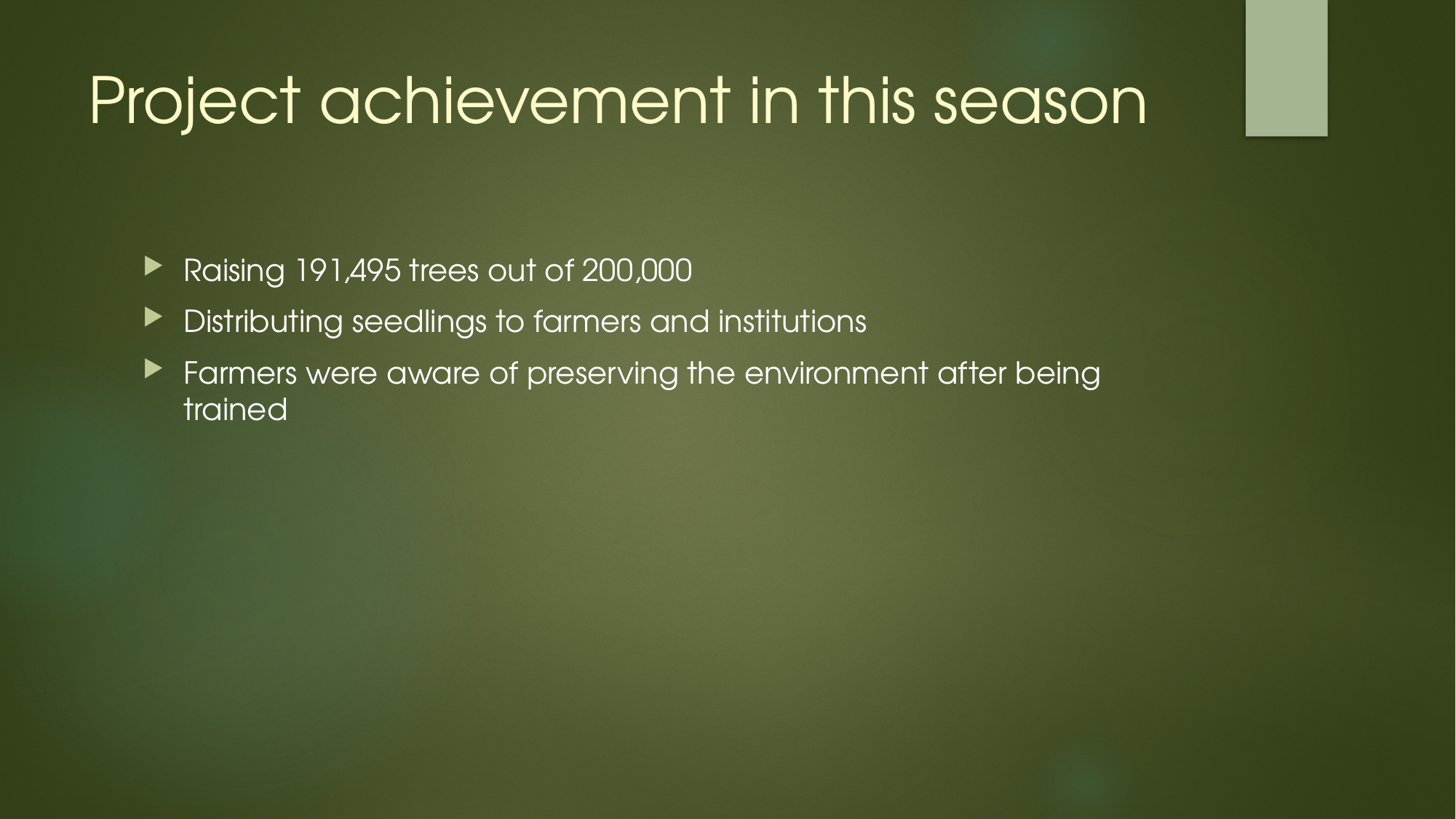

# Project achievement in this season
Raising 191,495 trees out of 200,000
Distributing seedlings to farmers and institutions
Farmers were aware of preserving the environment after being trained